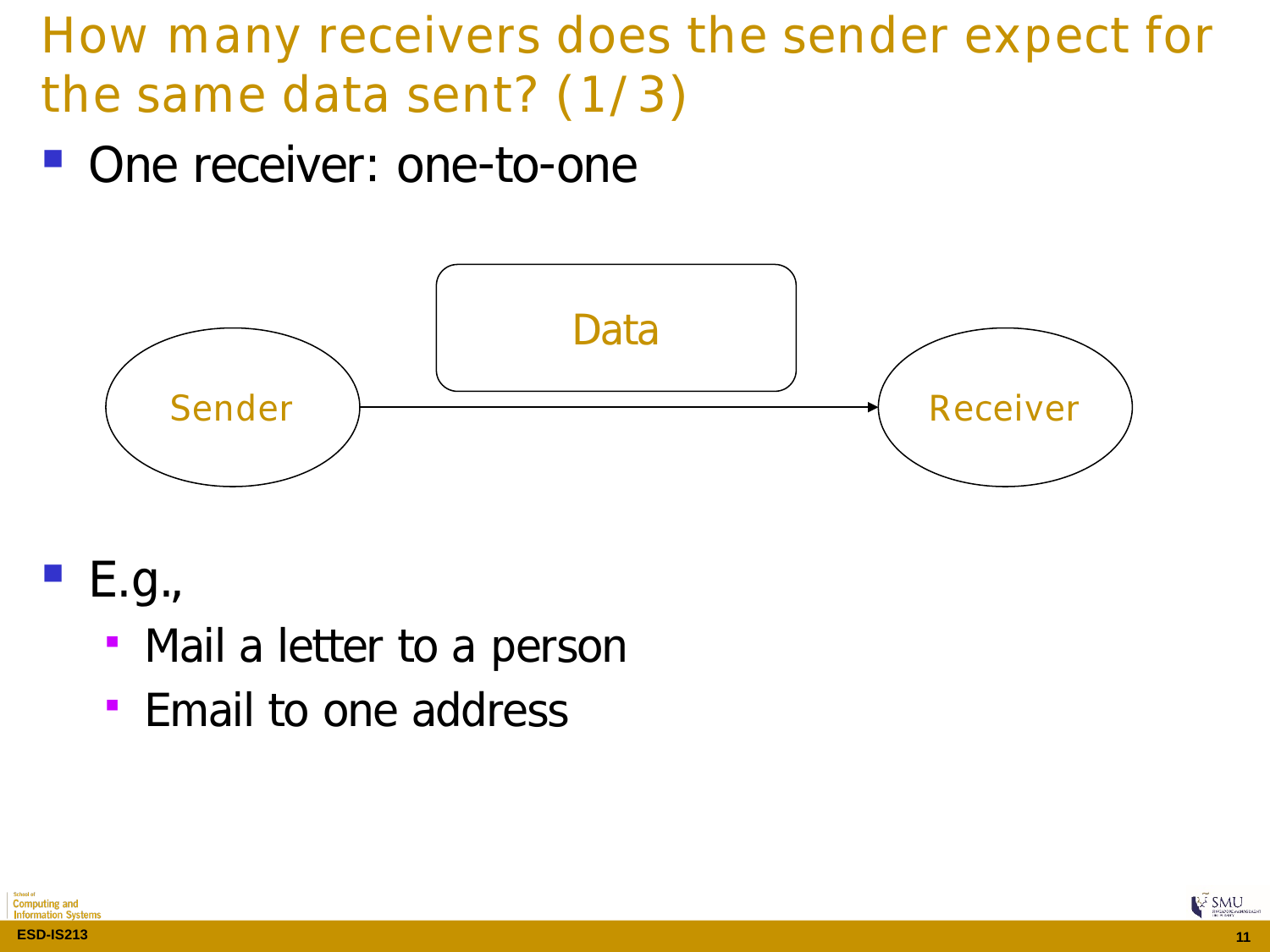

# How many receivers does the sender expect for the same data sent? (1/3)
One receiver: one-to-one

E.g.,
Mail a letter to a person
Email to one address
Data
Sender
Receiver
11